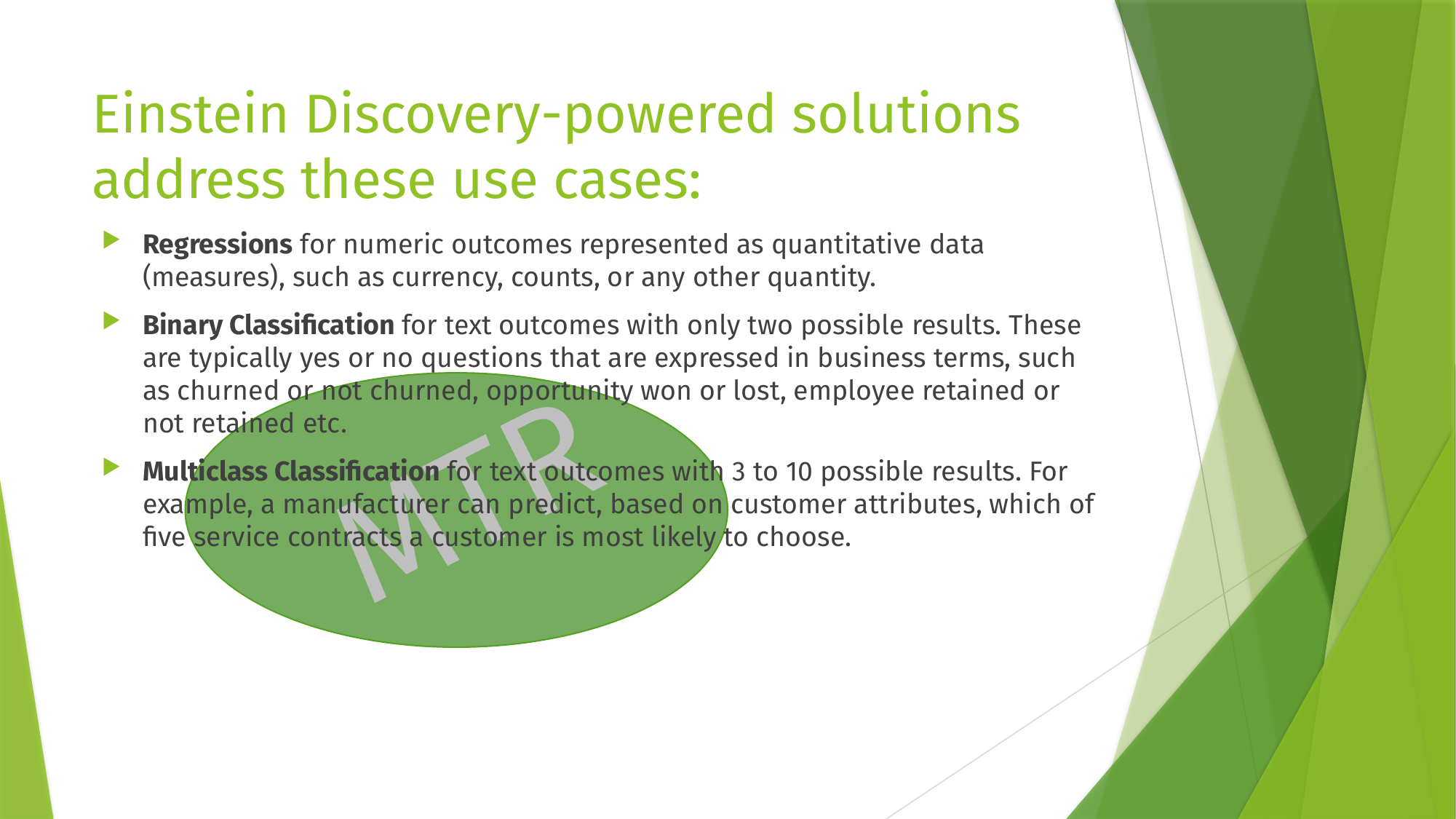

# Einstein Discovery-powered solutions address these use cases:
Regressions for numeric outcomes represented as quantitative data (measures), such as currency, counts, or any other quantity.
Binary Classification for text outcomes with only two possible results. These are typically yes or no questions that are expressed in business terms, such as churned or not churned, opportunity won or lost, employee retained or not retained etc.
Multiclass Classification for text outcomes with 3 to 10 possible results. For example, a manufacturer can predict, based on customer attributes, which of five service contracts a customer is most likely to choose.